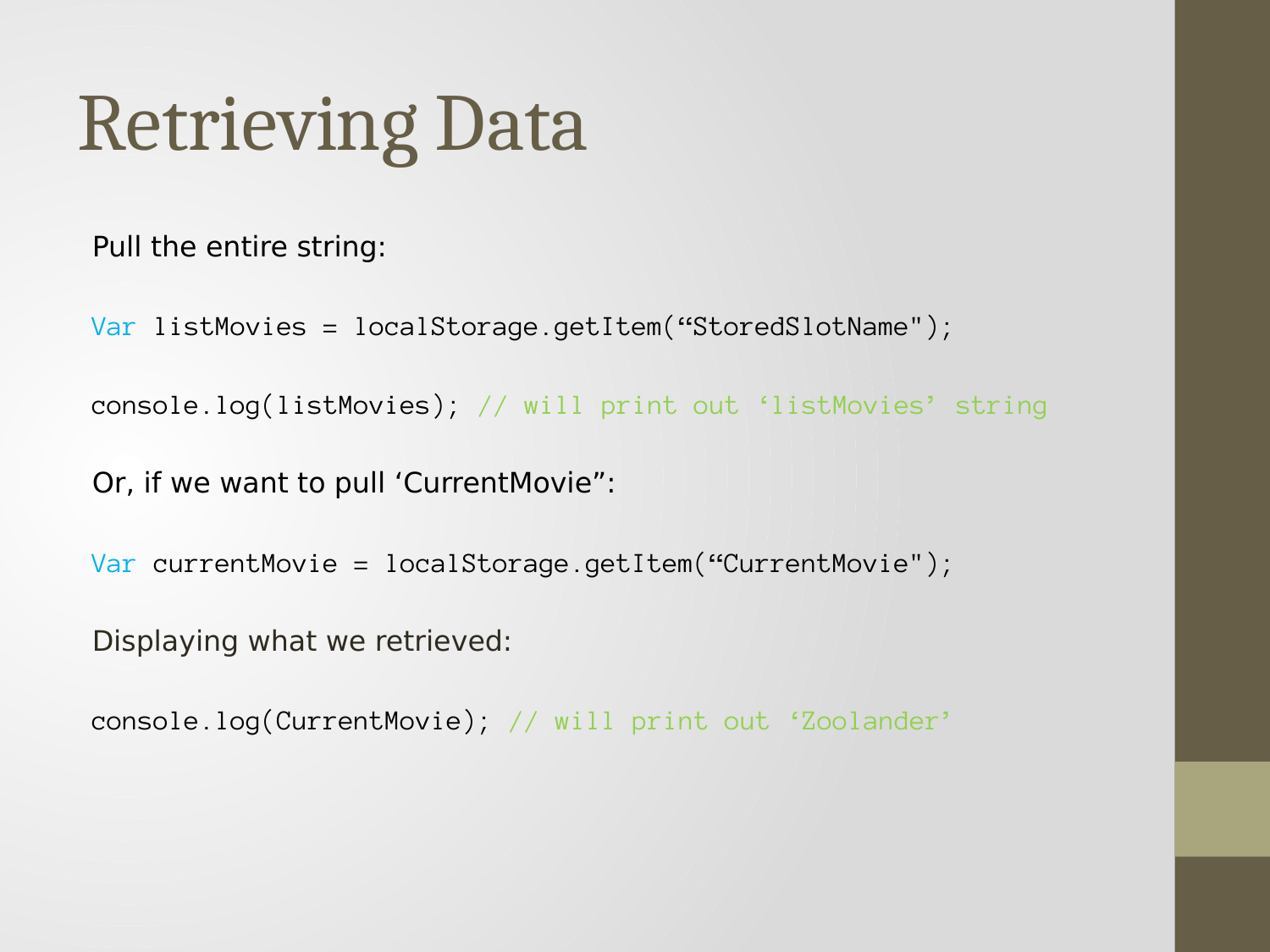

# Retrieving Data
Pull the entire string:

Var listMovies = localStorage.getItem(“StoredSlotName");

console.log(listMovies); // will print out ‘listMovies’ string

Or, if we want to pull ‘CurrentMovie”:

Var currentMovie = localStorage.getItem(“CurrentMovie");

Displaying what we retrieved:

console.log(CurrentMovie); // will print out ‘Zoolander’